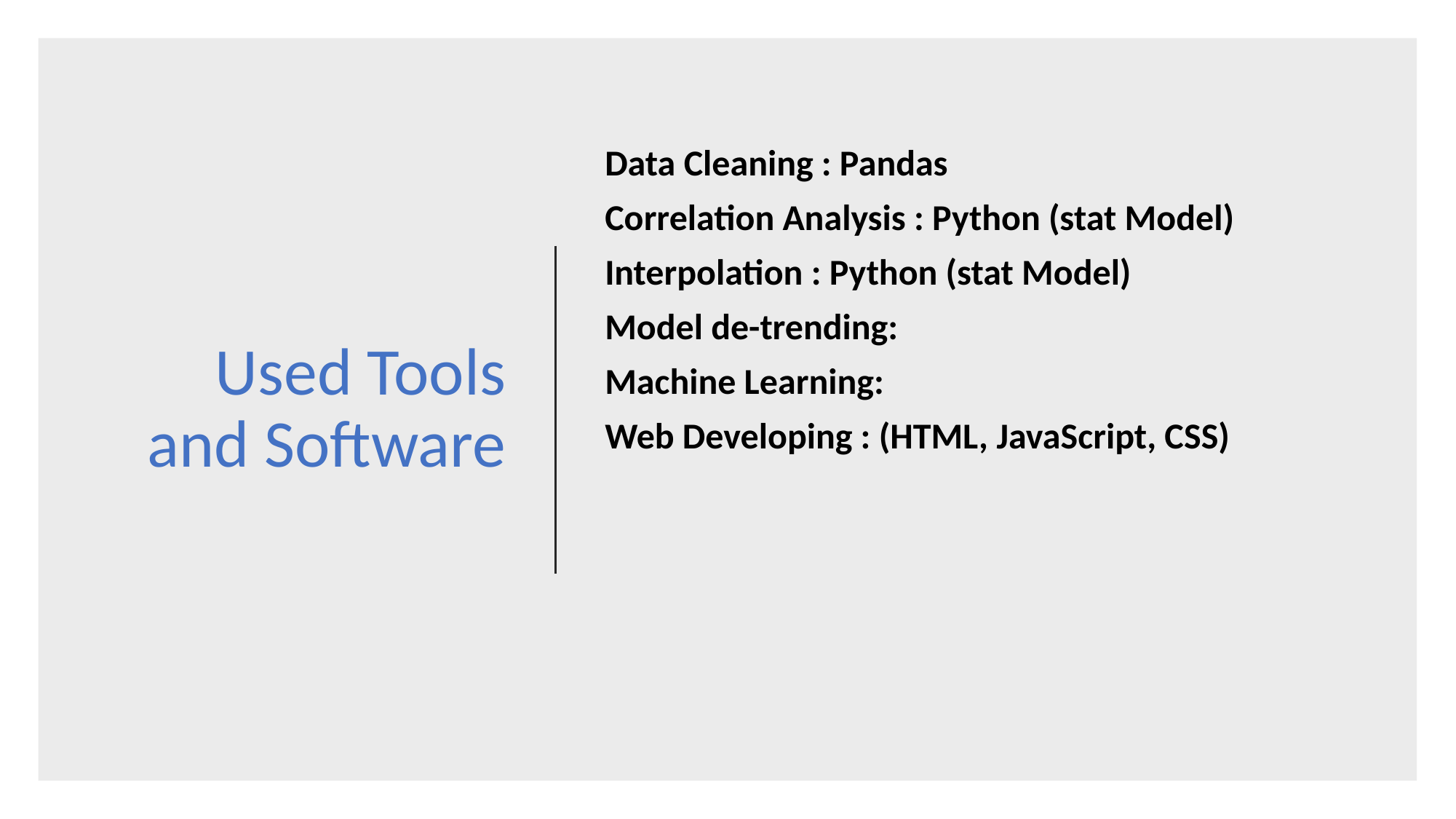

# Used Tools and Software
Data Cleaning : Pandas
Correlation Analysis : Python (stat Model)
Interpolation : Python (stat Model)
Model de-trending:
Machine Learning:
Web Developing : (HTML, JavaScript, CSS)